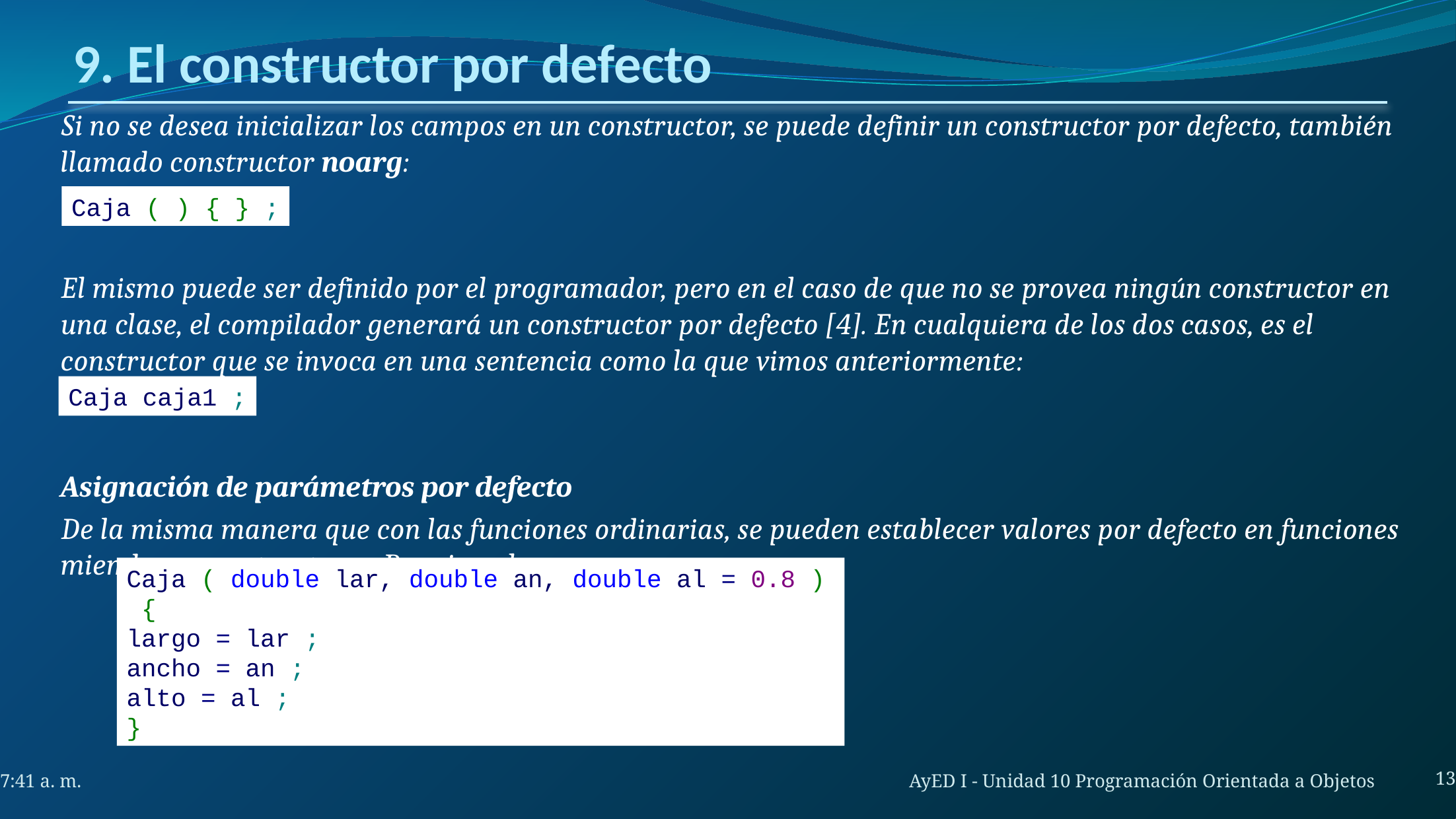

# 9. El constructor por defecto
Si no se desea inicializar los campos en un constructor, se puede definir un constructor por defecto, también llamado constructor noarg:

El mismo puede ser definido por el programador, pero en el caso de que no se provea ningún constructor en una clase, el compilador generará un constructor por defecto [4]. En cualquiera de los dos casos, es el constructor que se invoca en una sentencia como la que vimos anteriormente:

Asignación de parámetros por defecto
De la misma manera que con las funciones ordinarias, se pueden establecer valores por defecto en funciones miembro y constructores. Por ejemplo:

Caja ( ) { } ;
Caja caja1 ;
Caja ( double lar, double an, double al = 0.8 ) {
largo = lar ;
ancho = an ;
alto = al ;
}
13
7:41 a. m.
AyED I - Unidad 10 Programación Orientada a Objetos